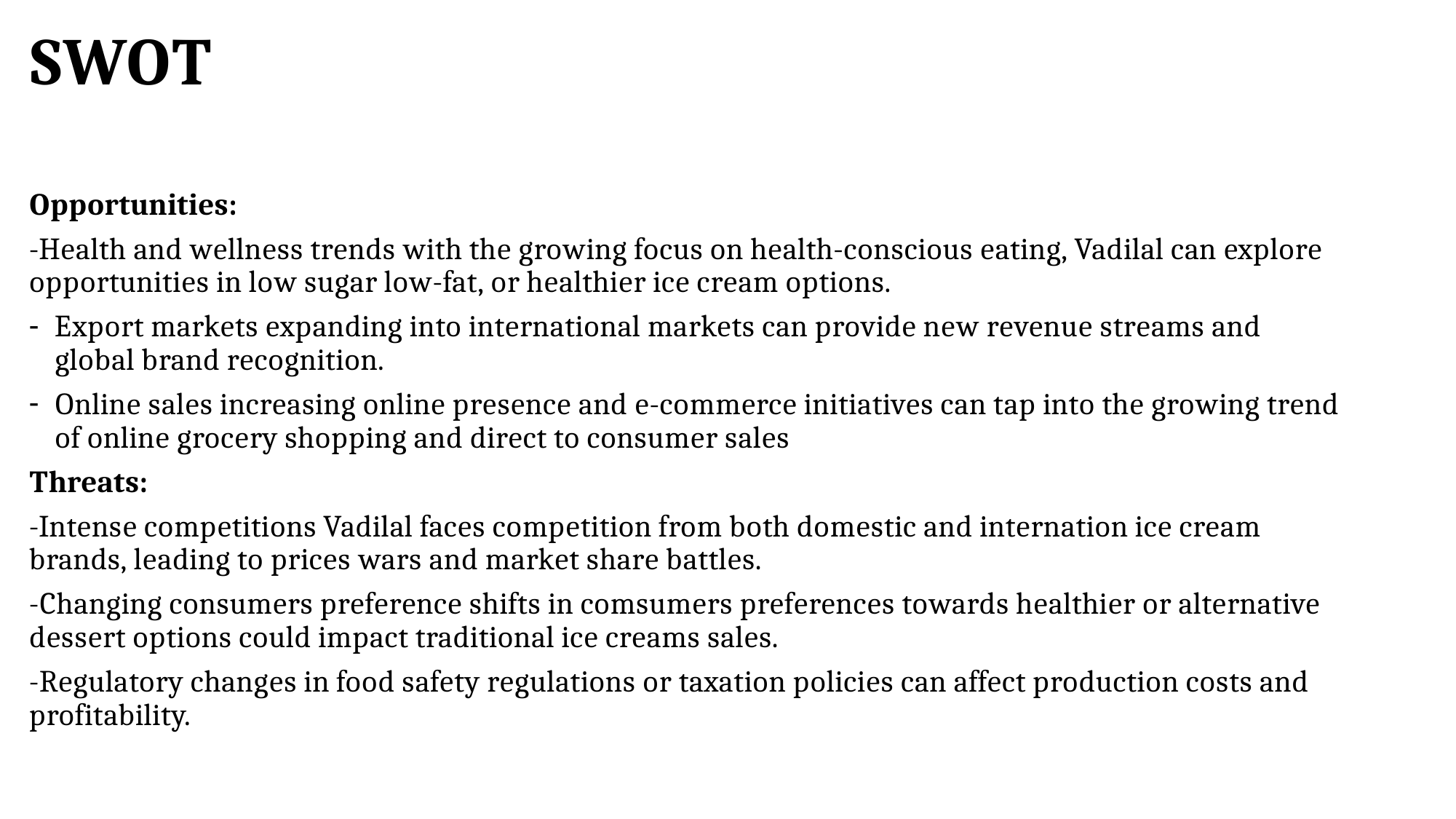

# SWOT
Opportunities:
-Health and wellness trends with the growing focus on health-conscious eating, Vadilal can explore opportunities in low sugar low-fat, or healthier ice cream options.
Export markets expanding into international markets can provide new revenue streams and global brand recognition.
Online sales increasing online presence and e-commerce initiatives can tap into the growing trend of online grocery shopping and direct to consumer sales
Threats:
-Intense competitions Vadilal faces competition from both domestic and internation ice cream brands, leading to prices wars and market share battles.
-Changing consumers preference shifts in comsumers preferences towards healthier or alternative dessert options could impact traditional ice creams sales.
-Regulatory changes in food safety regulations or taxation policies can affect production costs and profitability.